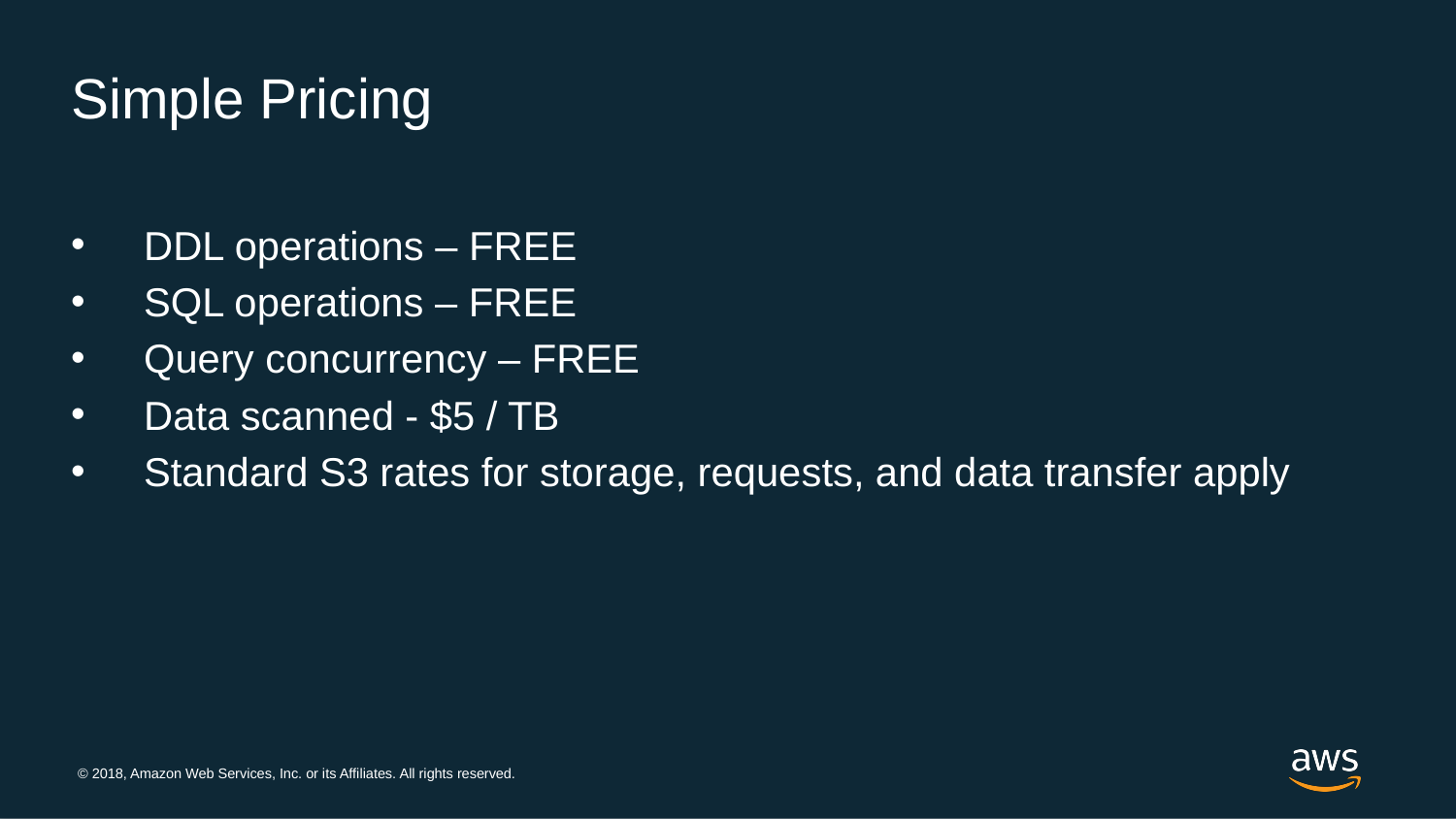

# Simple Pricing
DDL operations – FREE
SQL operations – FREE
Query concurrency – FREE
Data scanned - $5 / TB
Standard S3 rates for storage, requests, and data transfer apply